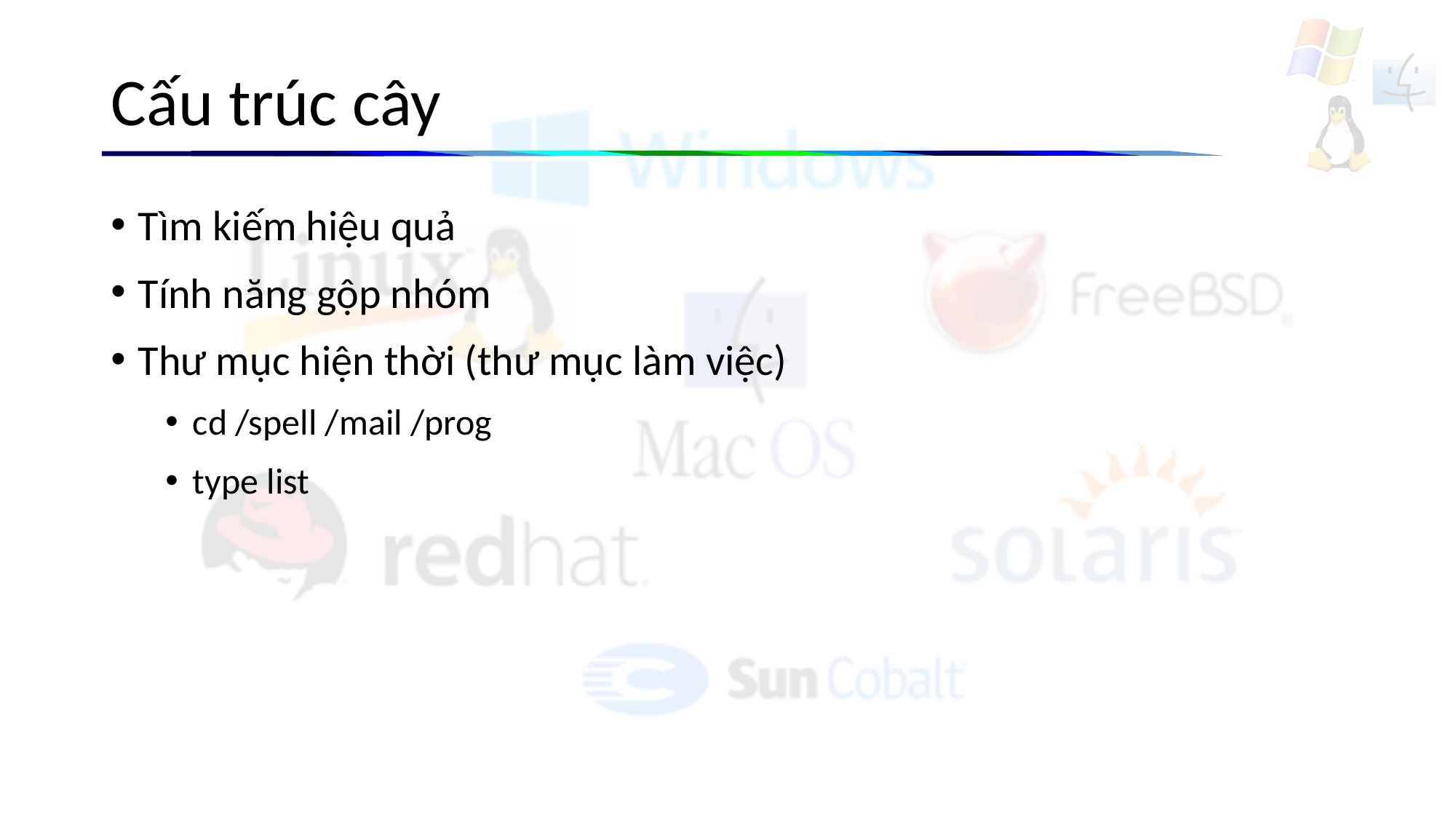

# Cấu trúc cây
Tìm kiếm hiệu quả
Tính năng gộp nhóm
Thư mục hiện thời (thư mục làm việc)
cd /spell /mail /prog
type list